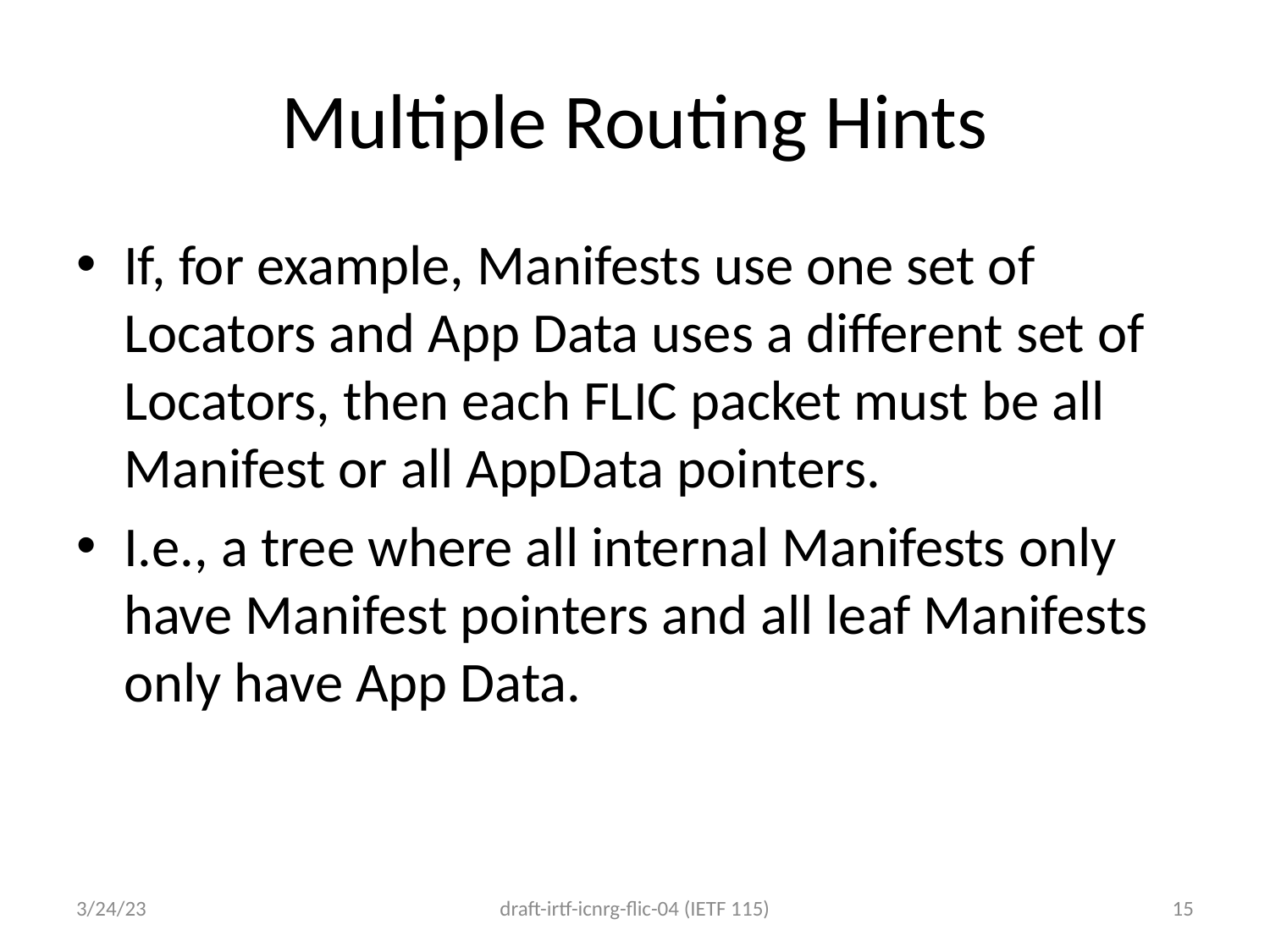

# Multiple Routing Hints
If, for example, Manifests use one set of Locators and App Data uses a different set of Locators, then each FLIC packet must be all Manifest or all AppData pointers.
I.e., a tree where all internal Manifests only have Manifest pointers and all leaf Manifests only have App Data.
3/24/23
draft-irtf-icnrg-flic-04 (IETF 115)
15